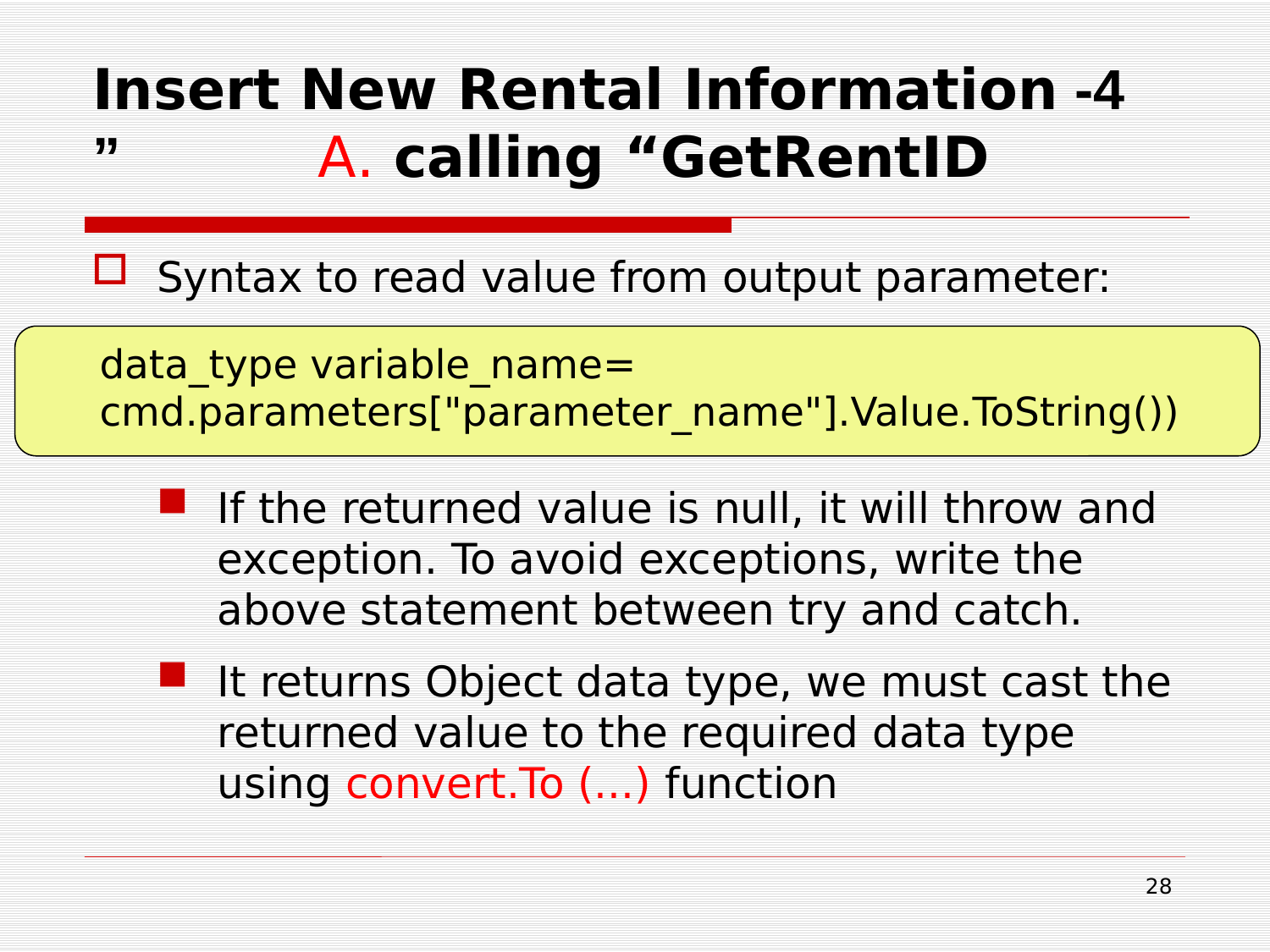

# 4- Insert New Rental Information A. calling “GetRentID”
Syntax to read value from output parameter:

If the returned value is null, it will throw and exception. To avoid exceptions, write the above statement between try and catch.
It returns Object data type, we must cast the returned value to the required data type using convert.To (...) function

data_type variable_name= cmd.parameters["parameter_name"].Value.ToString())
28